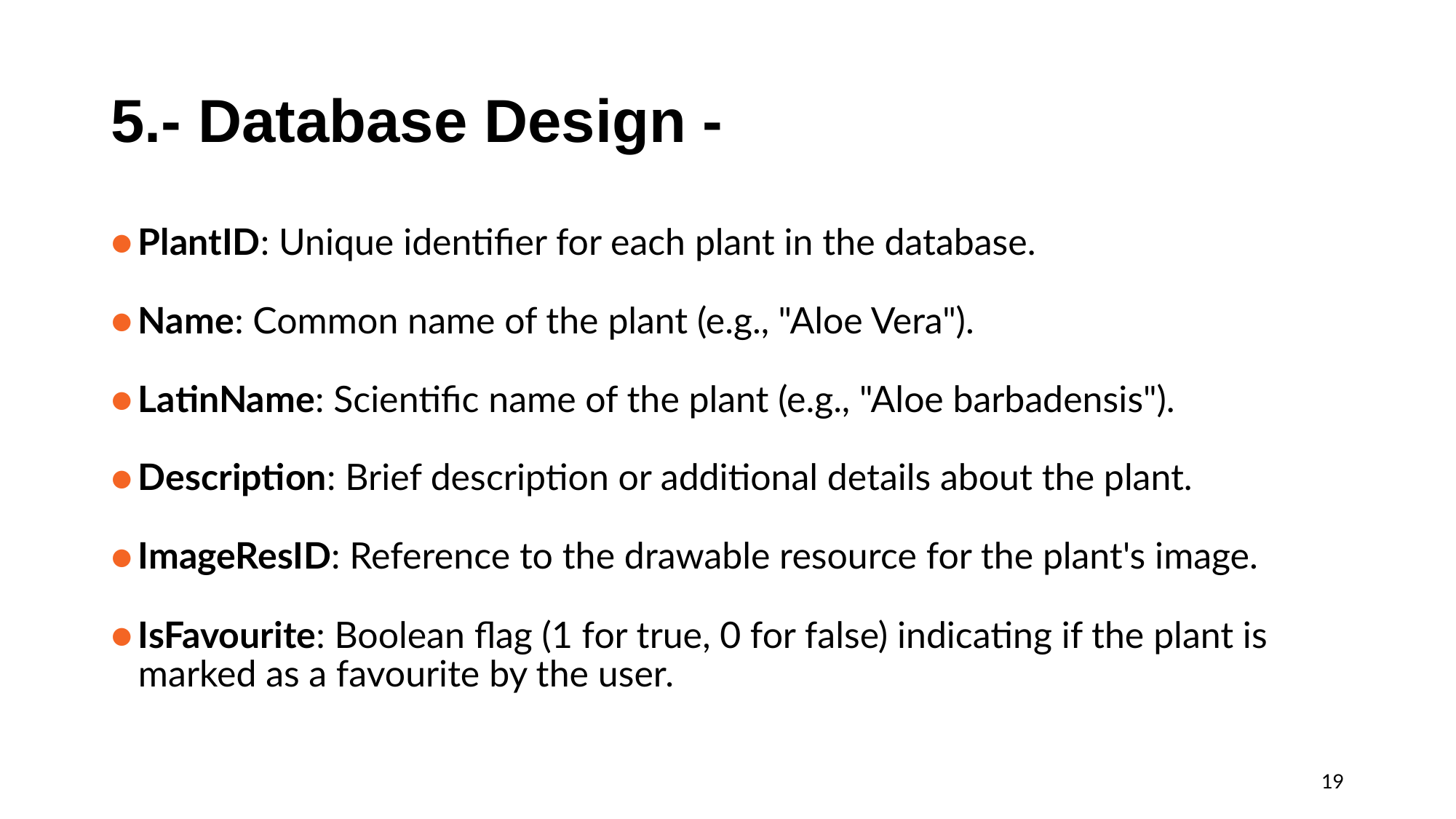

# 5.- Database Design -
PlantID: Unique identifier for each plant in the database.

Name: Common name of the plant (e.g., "Aloe Vera").

LatinName: Scientific name of the plant (e.g., "Aloe barbadensis").

Description: Brief description or additional details about the plant.

ImageResID: Reference to the drawable resource for the plant's image.

IsFavourite: Boolean flag (1 for true, 0 for false) indicating if the plant is marked as a favourite by the user.
19